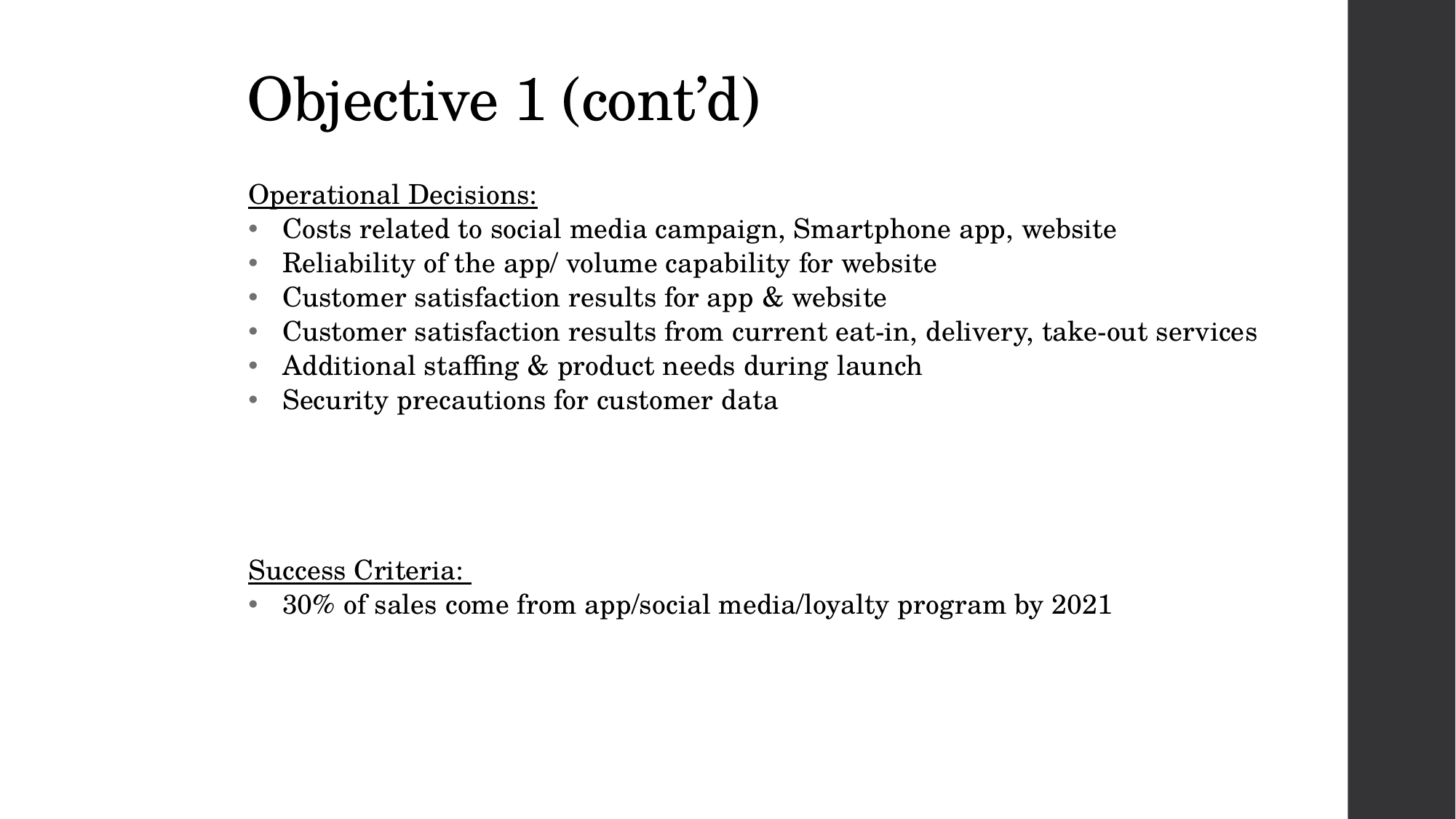

Objective 1 (cont’d)
Operational Decisions:
Costs related to social media campaign, Smartphone app, website
Reliability of the app/ volume capability for website
Customer satisfaction results for app & website
Customer satisfaction results from current eat-in, delivery, take-out services
Additional staffing & product needs during launch
Security precautions for customer data

Success Criteria:
30% of sales come from app/social media/loyalty program by 2021